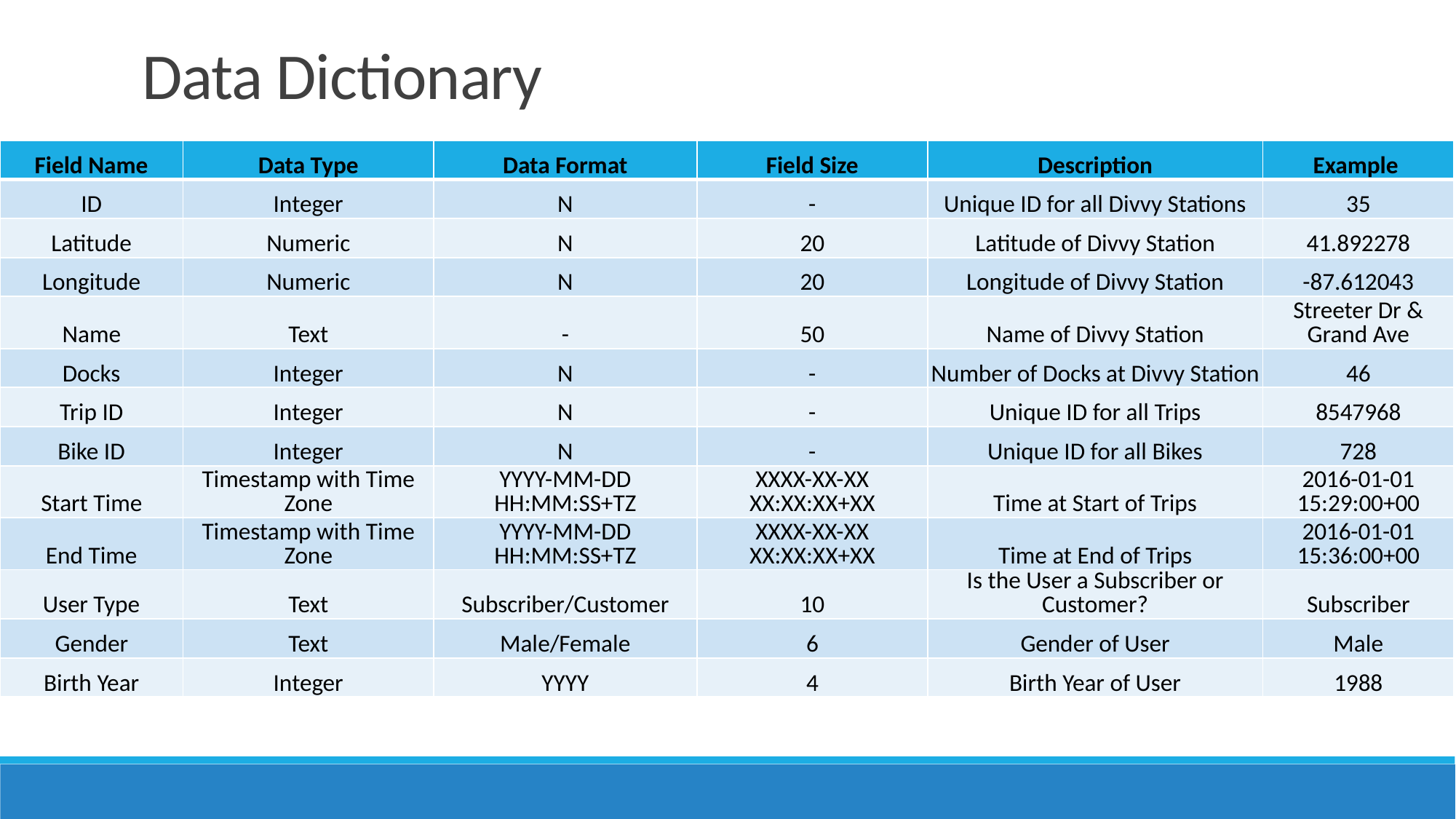

# Data Dictionary
| Field Name | Data Type | Data Format | Field Size | Description | Example |
| --- | --- | --- | --- | --- | --- |
| ID | Integer | N | - | Unique ID for all Divvy Stations | 35 |
| Latitude | Numeric | N | 20 | Latitude of Divvy Station | 41.892278 |
| Longitude | Numeric | N | 20 | Longitude of Divvy Station | -87.612043 |
| Name | Text | - | 50 | Name of Divvy Station | Streeter Dr & Grand Ave |
| Docks | Integer | N | - | Number of Docks at Divvy Station | 46 |
| Trip ID | Integer | N | - | Unique ID for all Trips | 8547968 |
| Bike ID | Integer | N | - | Unique ID for all Bikes | 728 |
| Start Time | Timestamp with Time Zone | YYYY-MM-DD HH:MM:SS+TZ | XXXX-XX-XX XX:XX:XX+XX | Time at Start of Trips | 2016-01-01 15:29:00+00 |
| End Time | Timestamp with Time Zone | YYYY-MM-DD HH:MM:SS+TZ | XXXX-XX-XX XX:XX:XX+XX | Time at End of Trips | 2016-01-01 15:36:00+00 |
| User Type | Text | Subscriber/Customer | 10 | Is the User a Subscriber or Customer? | Subscriber |
| Gender | Text | Male/Female | 6 | Gender of User | Male |
| Birth Year | Integer | YYYY | 4 | Birth Year of User | 1988 |